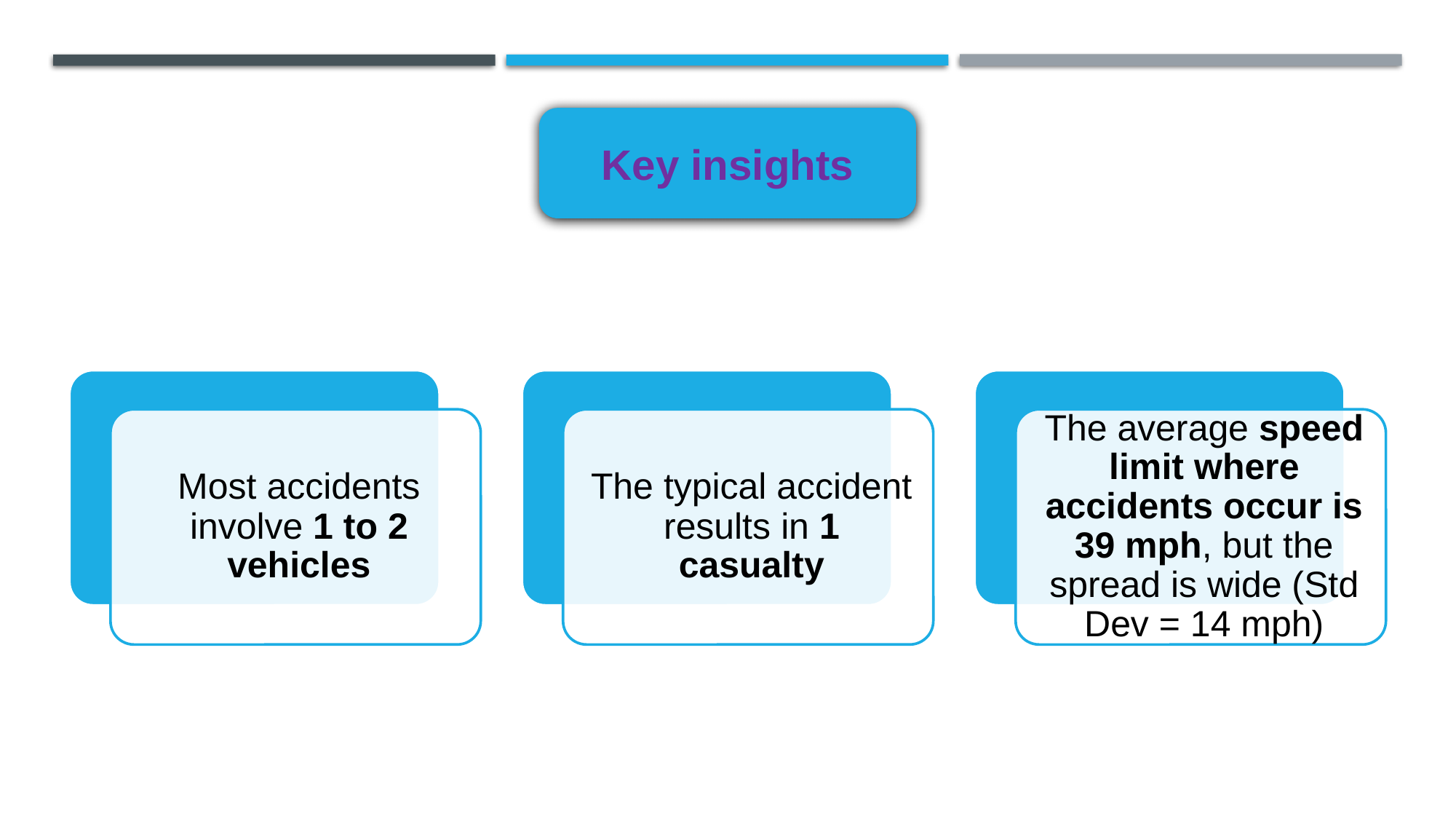

Key insights
Most accidents involve 1 to 2 vehicles
The typical accident results in 1 casualty
The average speed limit where accidents occur is 39 mph, but the spread is wide (Std Dev = 14 mph)